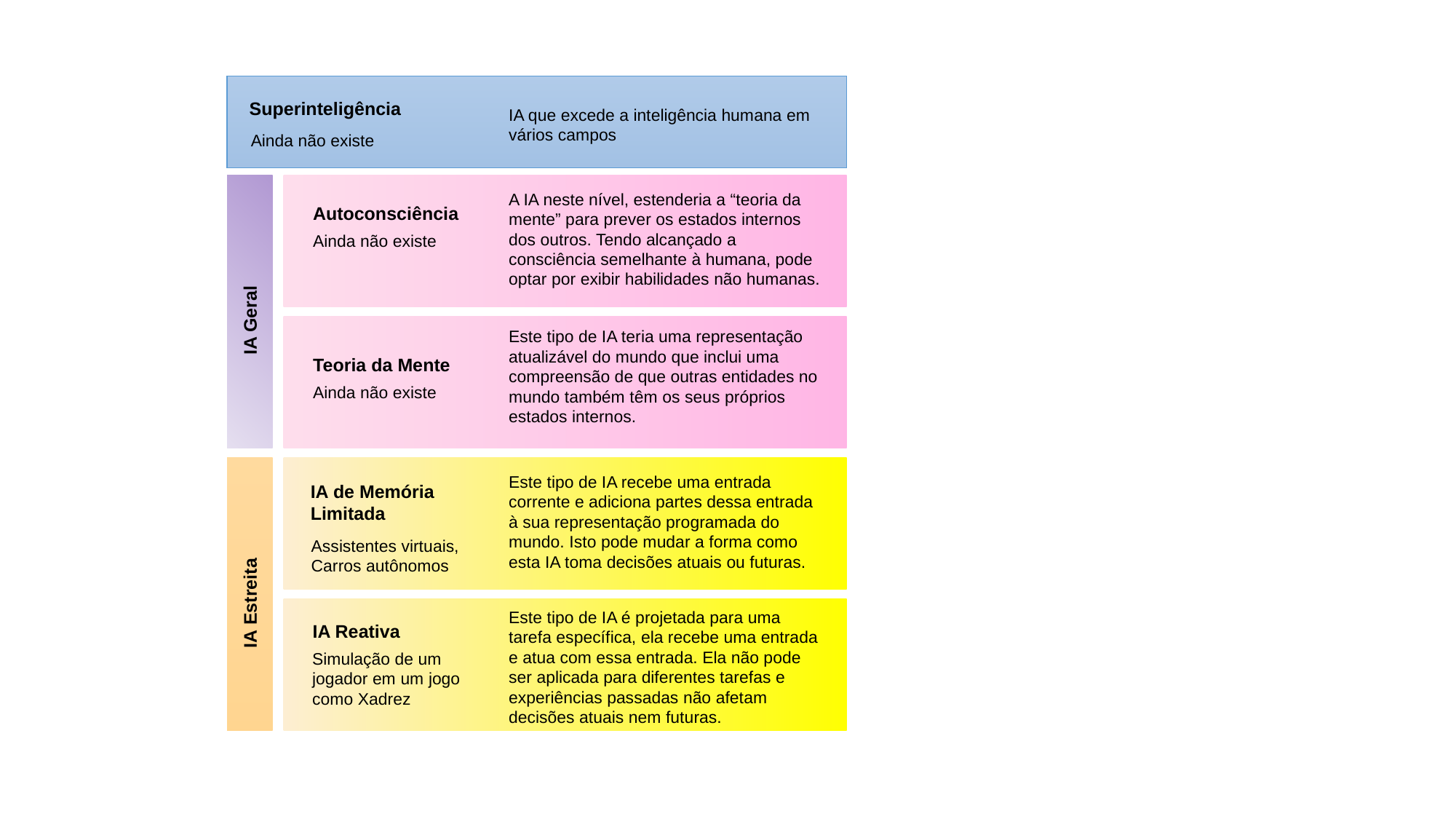

Superinteligência
IA que excede a inteligência humana em vários campos
Ainda não existe

A IA neste nível, estenderia a “teoria da mente” para prever os estados internos dos outros. Tendo alcançado a consciência semelhante à humana, pode optar por exibir habilidades não humanas.
Autoconsciência
Ainda não existe
IA Geral

Este tipo de IA teria uma representação atualizável do mundo que inclui uma compreensão de que outras entidades no mundo também têm os seus próprios estados internos.
Teoria da Mente
Ainda não existe

Este tipo de IA recebe uma entrada corrente e adiciona partes dessa entrada à sua representação programada do mundo. Isto pode mudar a forma como esta IA toma decisões atuais ou futuras.
IA de Memória Limitada
Assistentes virtuais,
Carros autônomos
IA Estreita

Este tipo de IA é projetada para uma tarefa específica, ela recebe uma entrada e atua com essa entrada. Ela não pode ser aplicada para diferentes tarefas e experiências passadas não afetam decisões atuais nem futuras.
IA Reativa
Simulação de um jogador em um jogo como Xadrez